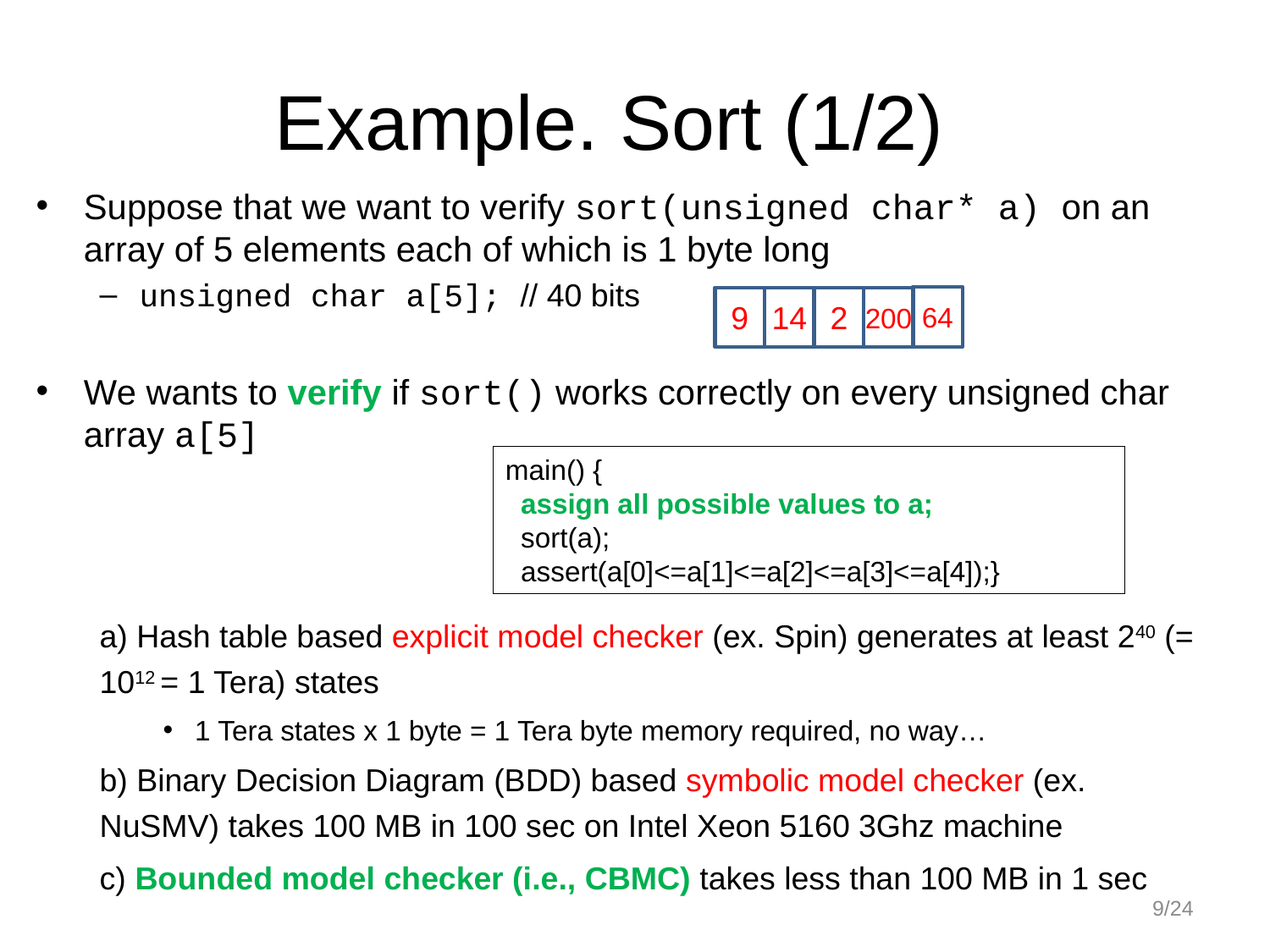

# Example. Sort (1/2)
Suppose that we want to verify sort(unsigned char* a) on an array of 5 elements each of which is 1 byte long
unsigned char a[5]; // 40 bits

We wants to verify if sort() works correctly on every unsigned char array a[5]

a) Hash table based explicit model checker (ex. Spin) generates at least 240 (= 1012 = 1 Tera) states
1 Tera states x 1 byte = 1 Tera byte memory required, no way…
b) Binary Decision Diagram (BDD) based symbolic model checker (ex. NuSMV) takes 100 MB in 100 sec on Intel Xeon 5160 3Ghz machine
c) Bounded model checker (i.e., CBMC) takes less than 100 MB in 1 sec
64
9
14
2
200
main() {
  assign all possible values to a;
  sort(a);
  assert(a[0]<=a[1]<=a[2]<=a[3]<=a[4]);}
9/24